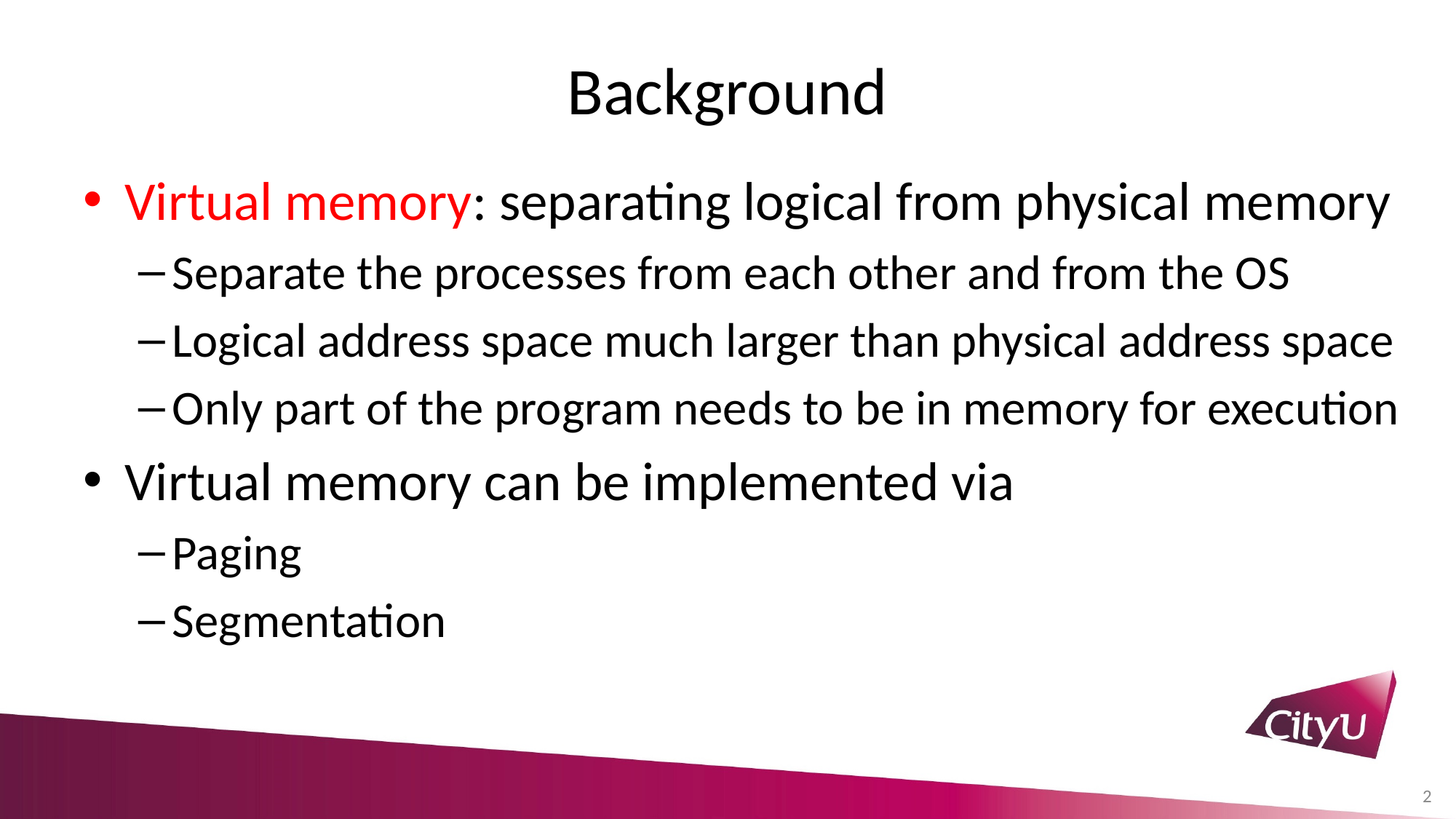

# Background
Virtual memory: separating logical from physical memory
Separate the processes from each other and from the OS
Logical address space much larger than physical address space
Only part of the program needs to be in memory for execution
Virtual memory can be implemented via
Paging
Segmentation
2